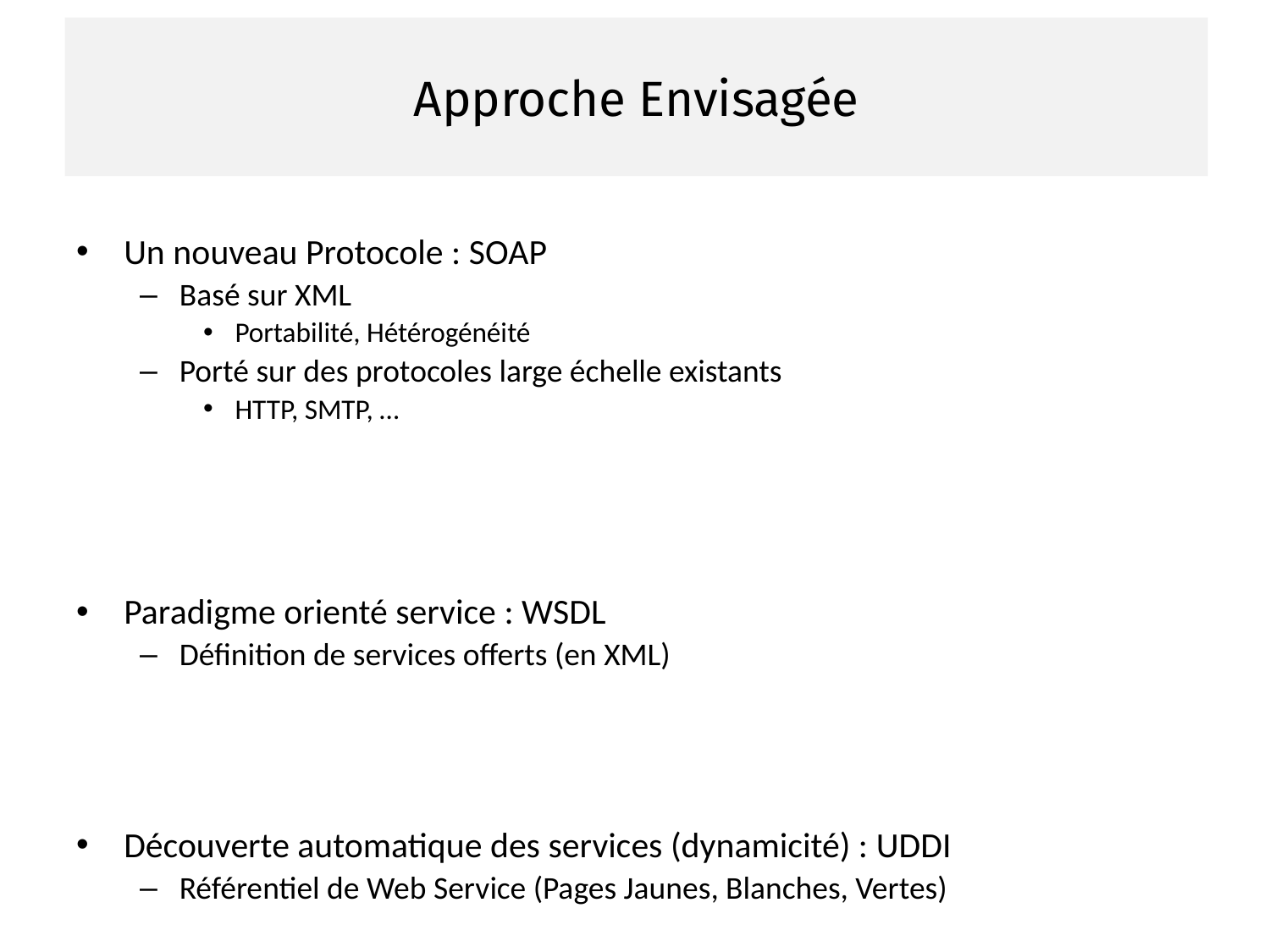

# Approche Envisagée
Un nouveau Protocole : SOAP
Basé sur XML
Portabilité, Hétérogénéité
Porté sur des protocoles large échelle existants
HTTP, SMTP, …

Paradigme orienté service : WSDL
Définition de services offerts (en XML)

Découverte automatique des services (dynamicité) : UDDI
Référentiel de Web Service (Pages Jaunes, Blanches, Vertes)